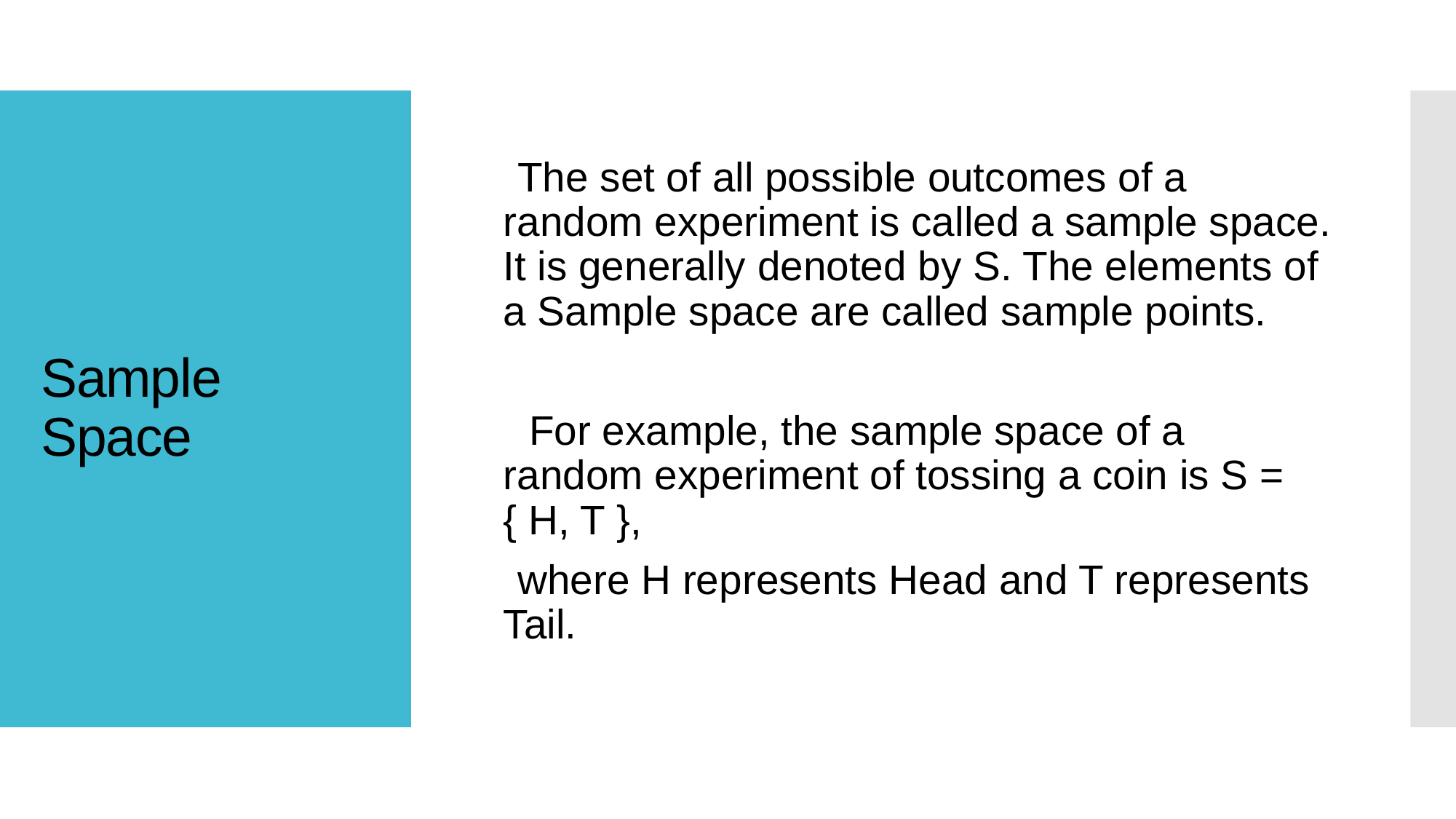

The set of all possible outcomes of a random experiment is called a sample space. It is generally denoted by S. The elements of a Sample space are called sample points.

    For example, the sample space of a random experiment of tossing a coin is S = { H, T },
   where H represents Head and T represents Tail.

# Sample Space